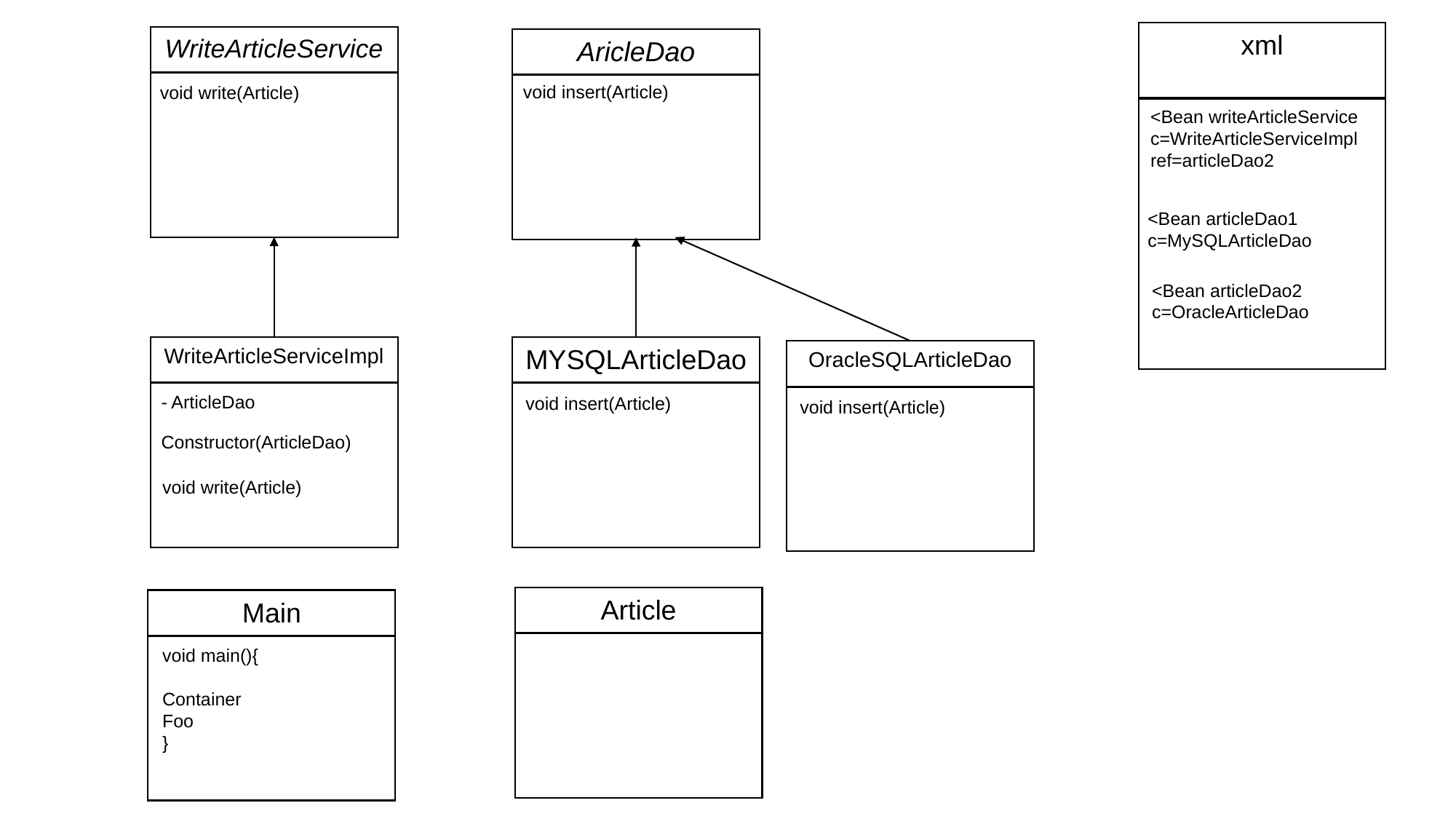

xml
<Bean writeArticleService
c=WriteArticleServiceImpl
ref=articleDao2
<Bean articleDao1
c=MySQLArticleDao
<Bean articleDao2
c=OracleArticleDao

WriteArticleService
void write(Article)

AricleDao
void insert(Article)

WriteArticleServiceImpl
- ArticleDao
Constructor(ArticleDao)
void write(Article)

MYSQLArticleDao

OracleSQLArticleDao
void insert(Article)
void insert(Article)

Article

Main
void main(){

Container
Foo
}